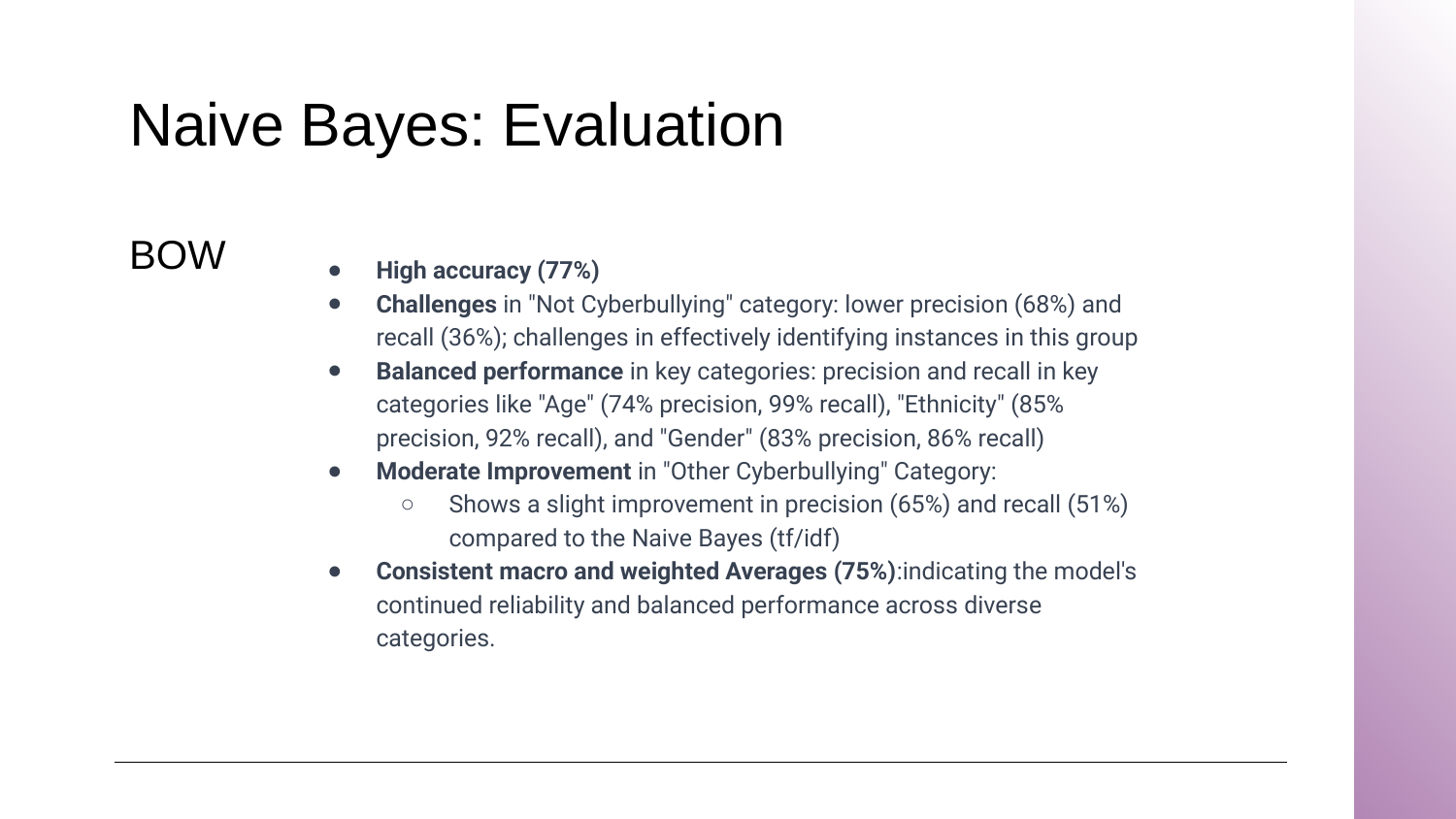

# Naive Bayes: Evaluation
BOW
High accuracy (77%)
Challenges in "Not Cyberbullying" category: lower precision (68%) and recall (36%); challenges in effectively identifying instances in this group
Balanced performance in key categories: precision and recall in key categories like "Age" (74% precision, 99% recall), "Ethnicity" (85% precision, 92% recall), and "Gender" (83% precision, 86% recall)
Moderate Improvement in "Other Cyberbullying" Category:
Shows a slight improvement in precision (65%) and recall (51%) compared to the Naive Bayes (tf/idf)
Consistent macro and weighted Averages (75%):indicating the model's continued reliability and balanced performance across diverse categories.